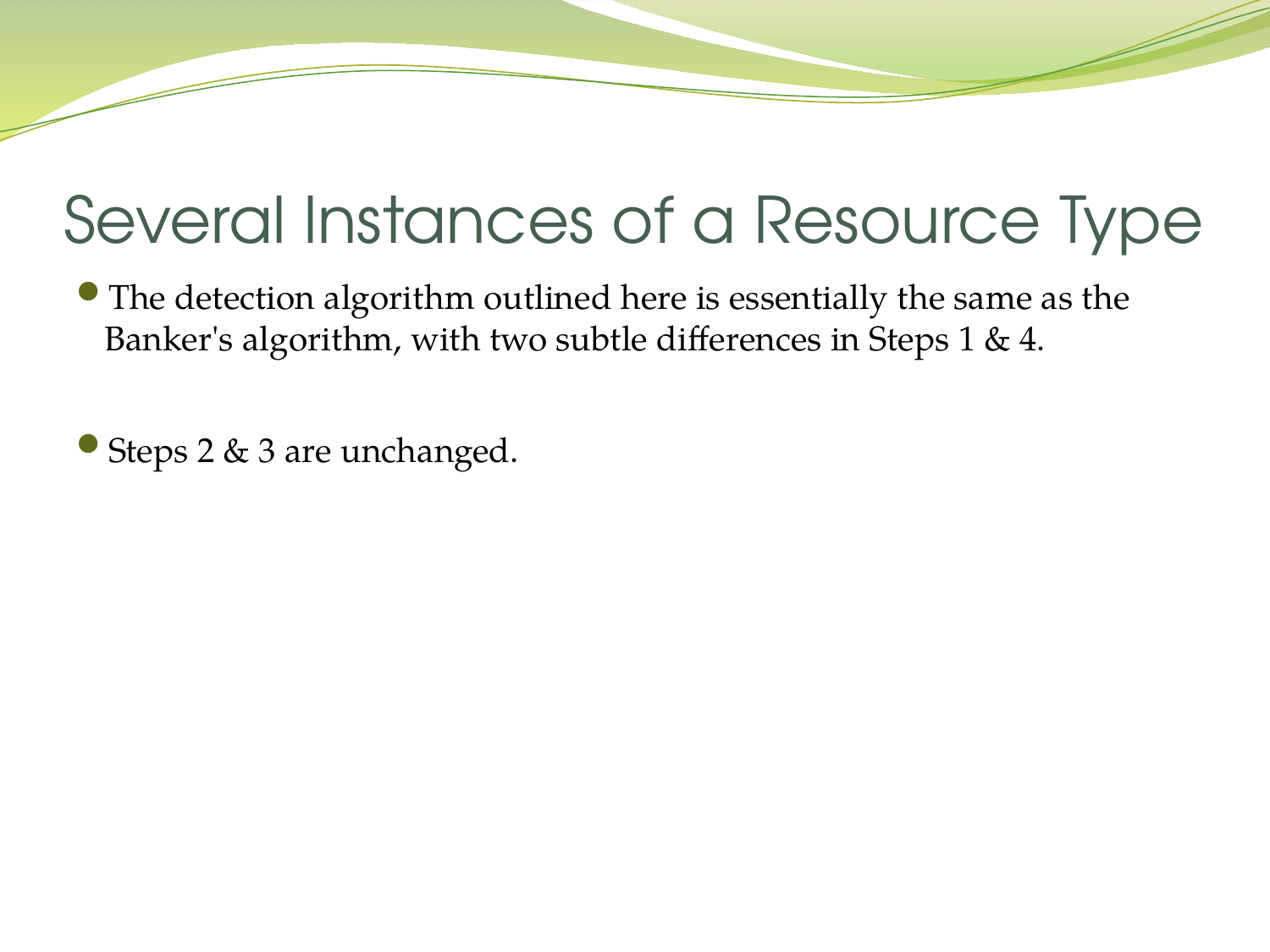

# Several Instances of a Resource Type
The detection algorithm outlined here is essentially the same as the Banker's algorithm, with two subtle differences in Steps 1 & 4.

Steps 2 & 3 are unchanged.